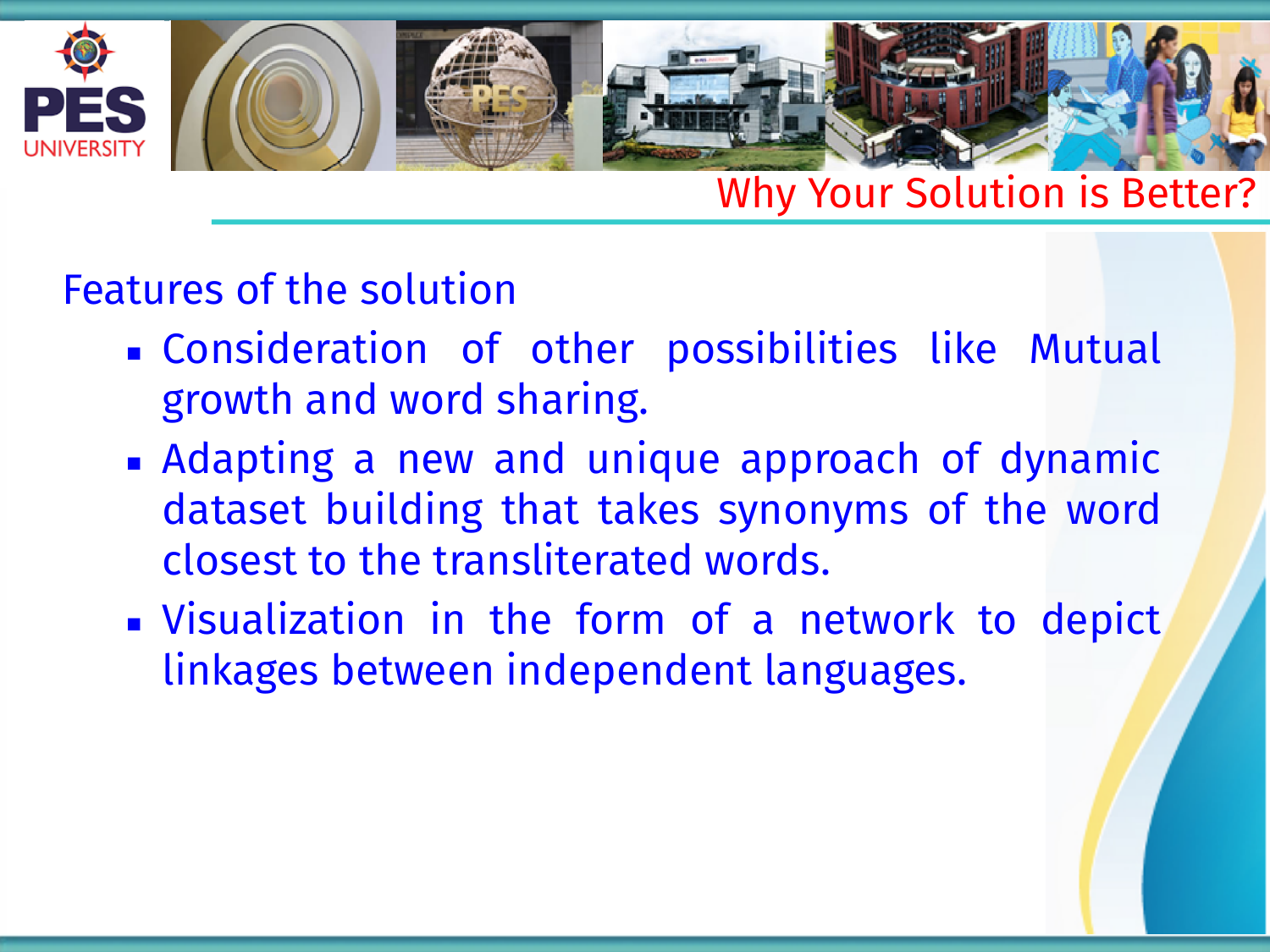

Why Your Solution is Better?

Features of the solution
Consideration of other possibilities like Mutual growth and word sharing.
Adapting a new and unique approach of dynamic dataset building that takes synonyms of the word closest to the transliterated words.
Visualization in the form of a network to depict linkages between independent languages.